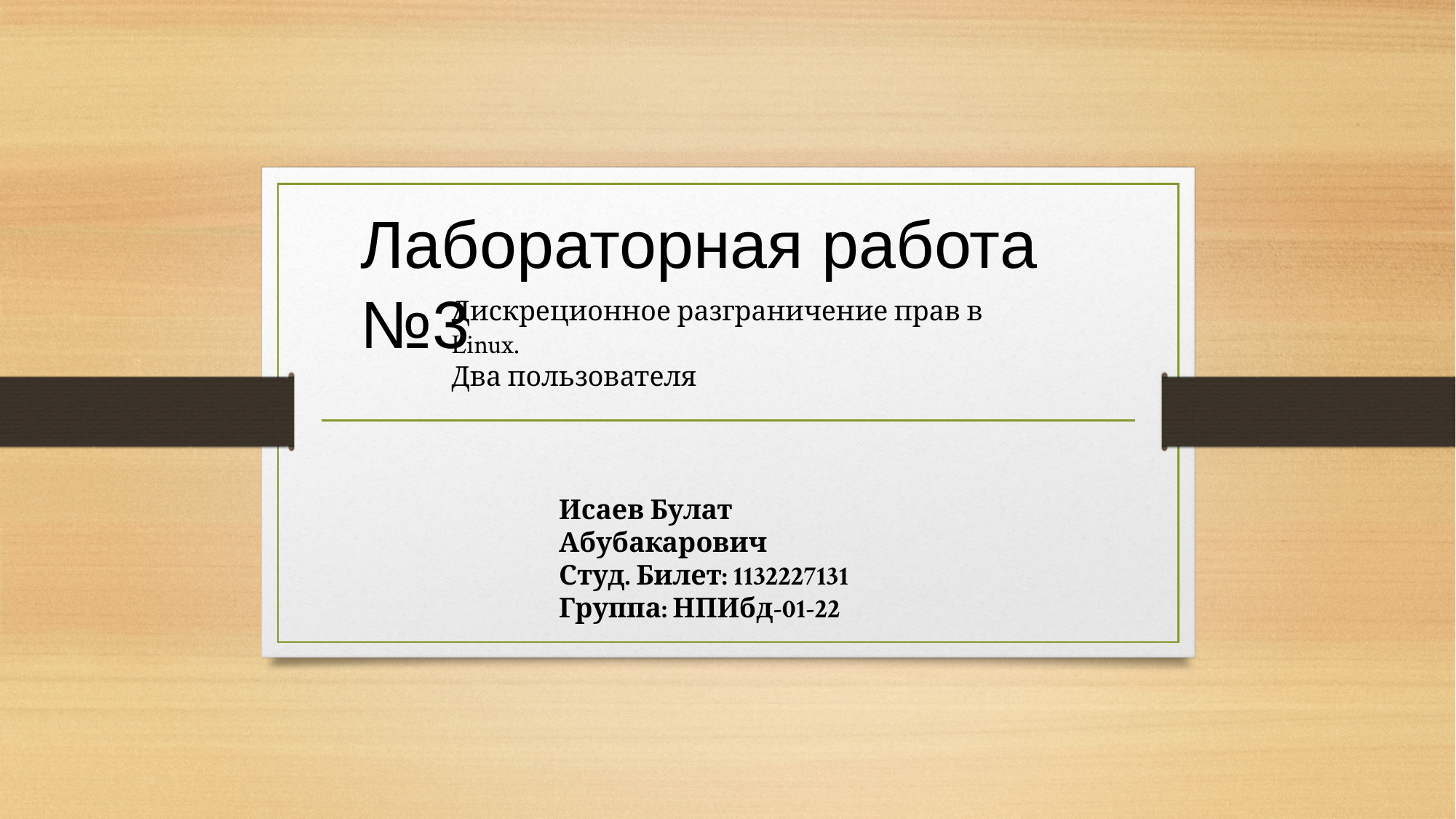

Лабораторная работа №3
Дискреционное разграничение прав в Linux.
Два пользователя
Исаев Булат Абубакарович
Студ. Билет: 1132227131
Группа: НПИбд-01-22